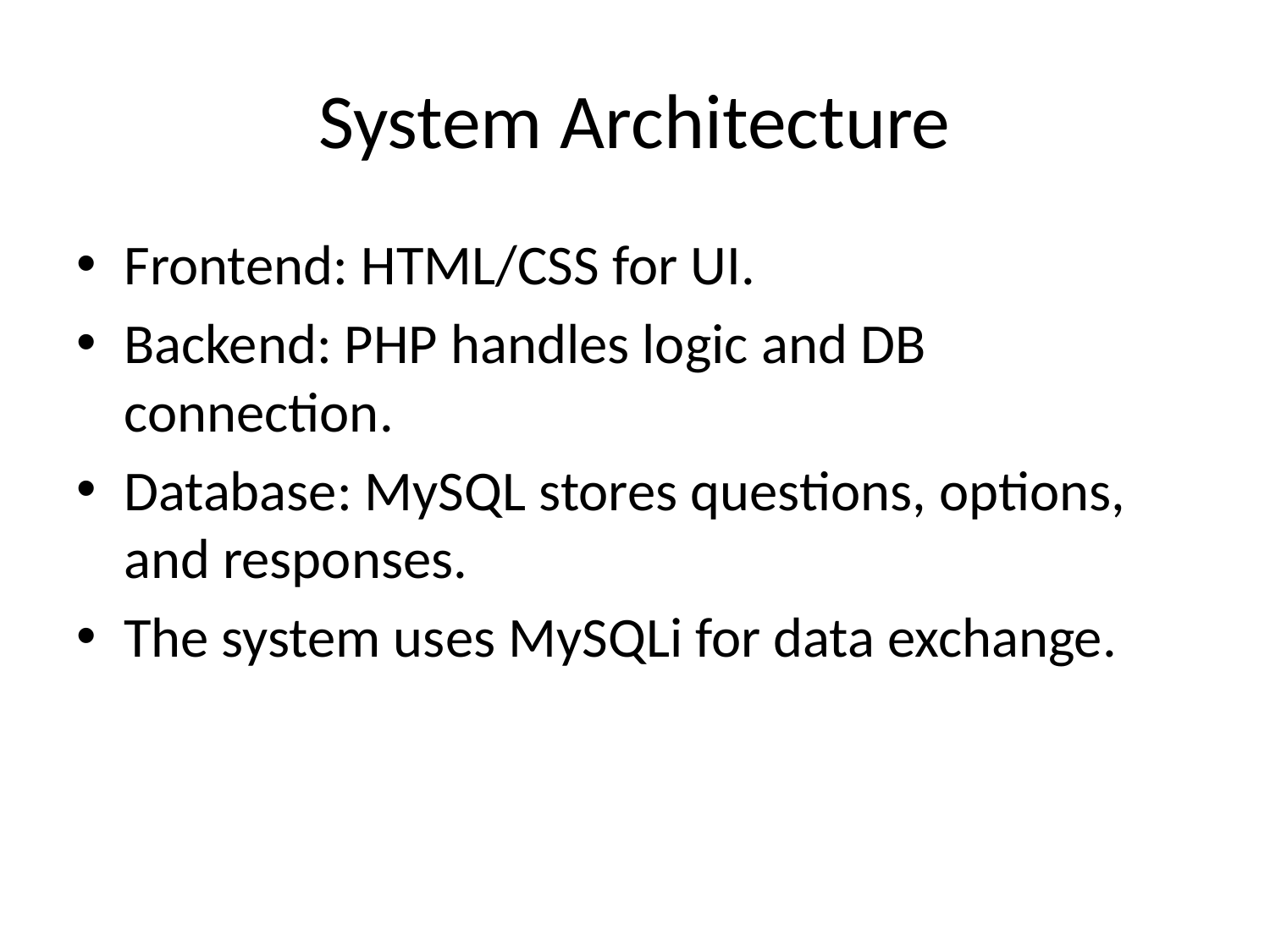

# System Architecture
Frontend: HTML/CSS for UI.
Backend: PHP handles logic and DB connection.
Database: MySQL stores questions, options, and responses.
The system uses MySQLi for data exchange.